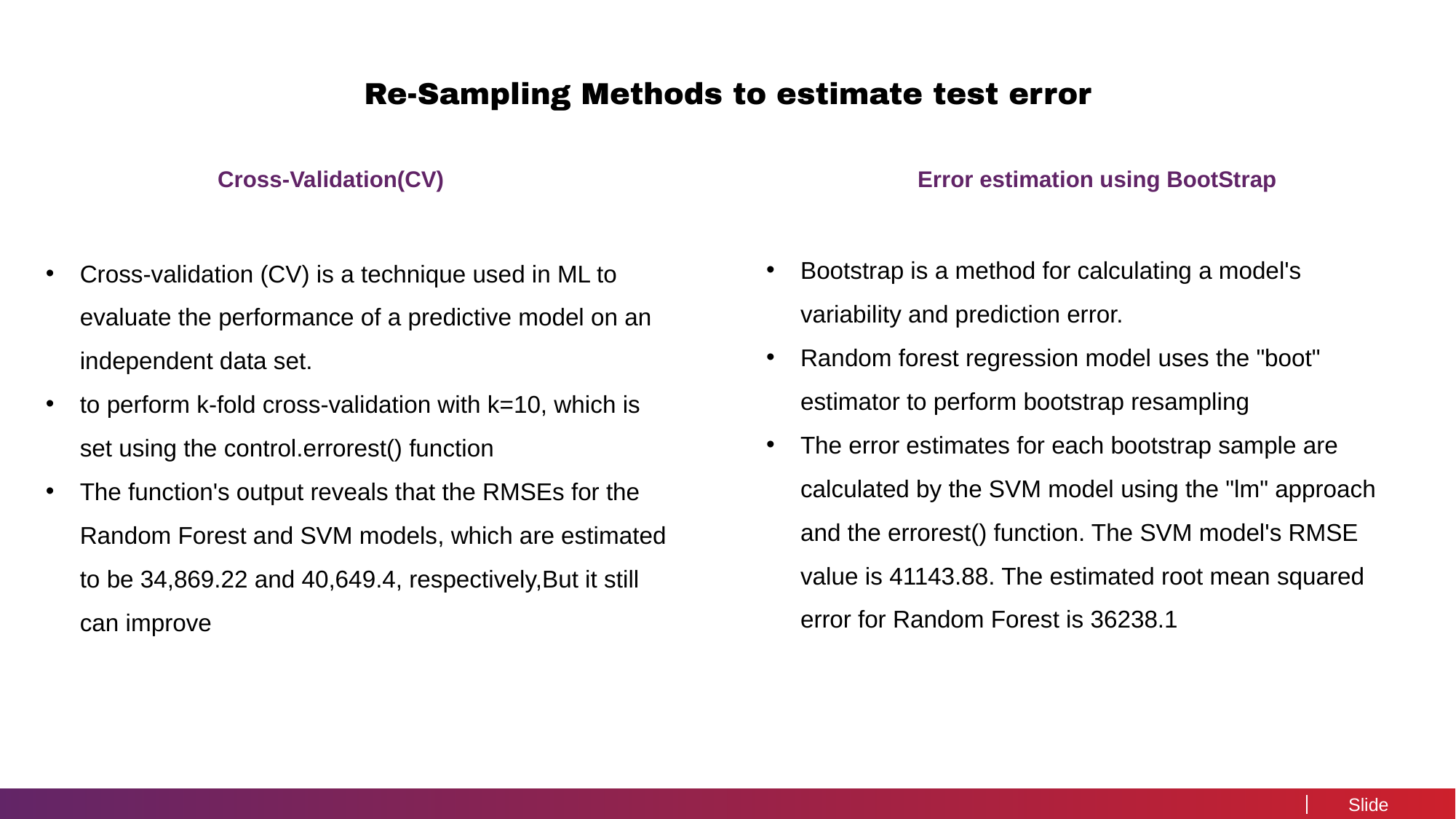

Re-Sampling Methods to estimate test error
Cross-Validation(CV)
Error estimation using BootStrap
Bootstrap is a method for calculating a model's variability and prediction error.
Random forest regression model uses the "boot" estimator to perform bootstrap resampling
The error estimates for each bootstrap sample are calculated by the SVM model using the "lm" approach and the errorest() function. The SVM model's RMSE value is 41143.88. The estimated root mean squared error for Random Forest is 36238.1
Cross-validation (CV) is a technique used in ML to evaluate the performance of a predictive model on an independent data set.
to perform k-fold cross-validation with k=10, which is set using the control.errorest() function
The function's output reveals that the RMSEs for the Random Forest and SVM models, which are estimated to be 34,869.22 and 40,649.4, respectively,But it still can improve
11